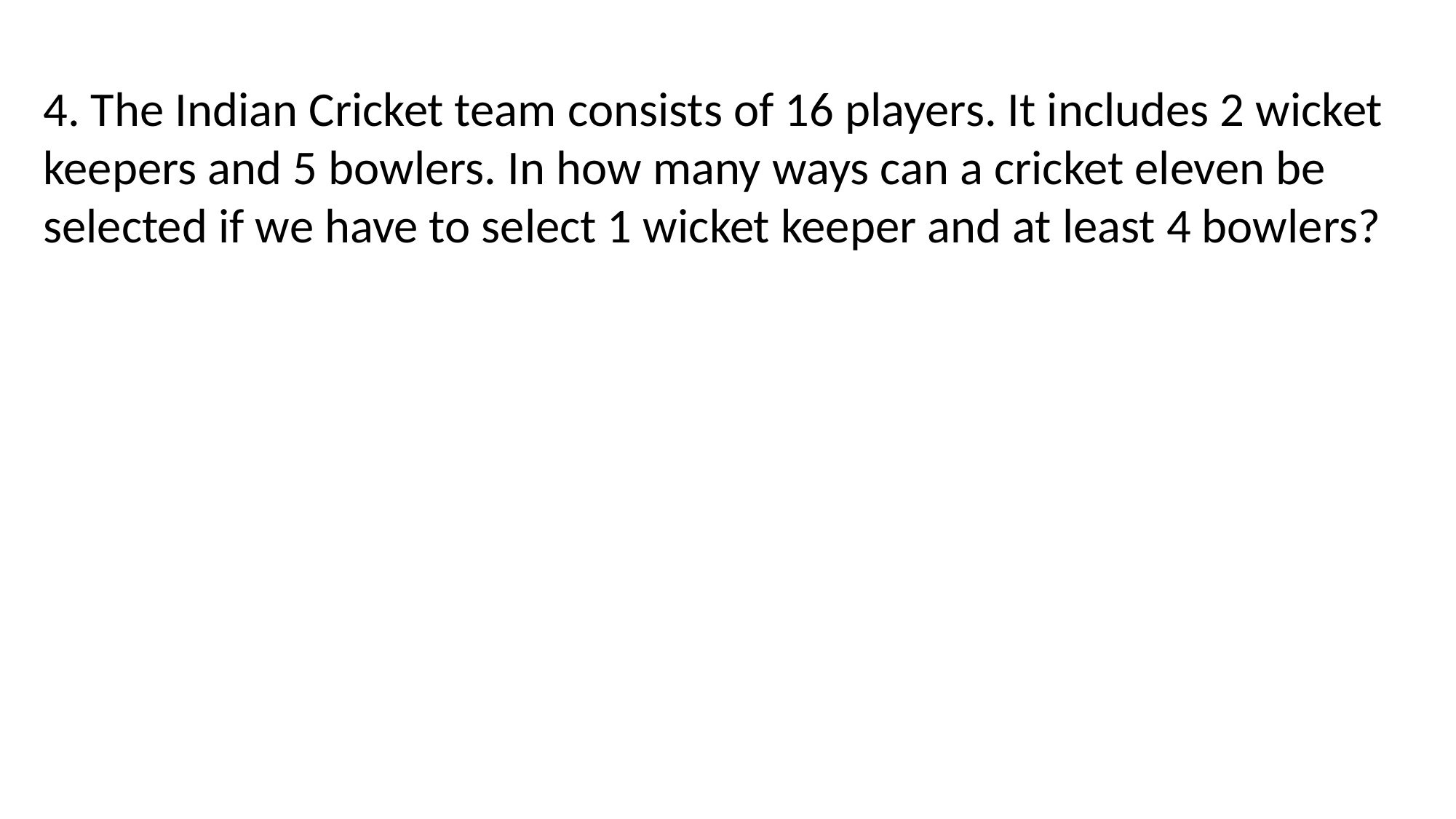

4. The Indian Cricket team consists of 16 players. It includes 2 wicket keepers and 5 bowlers. In how many ways can a cricket eleven be selected if we have to select 1 wicket keeper and at least 4 bowlers?